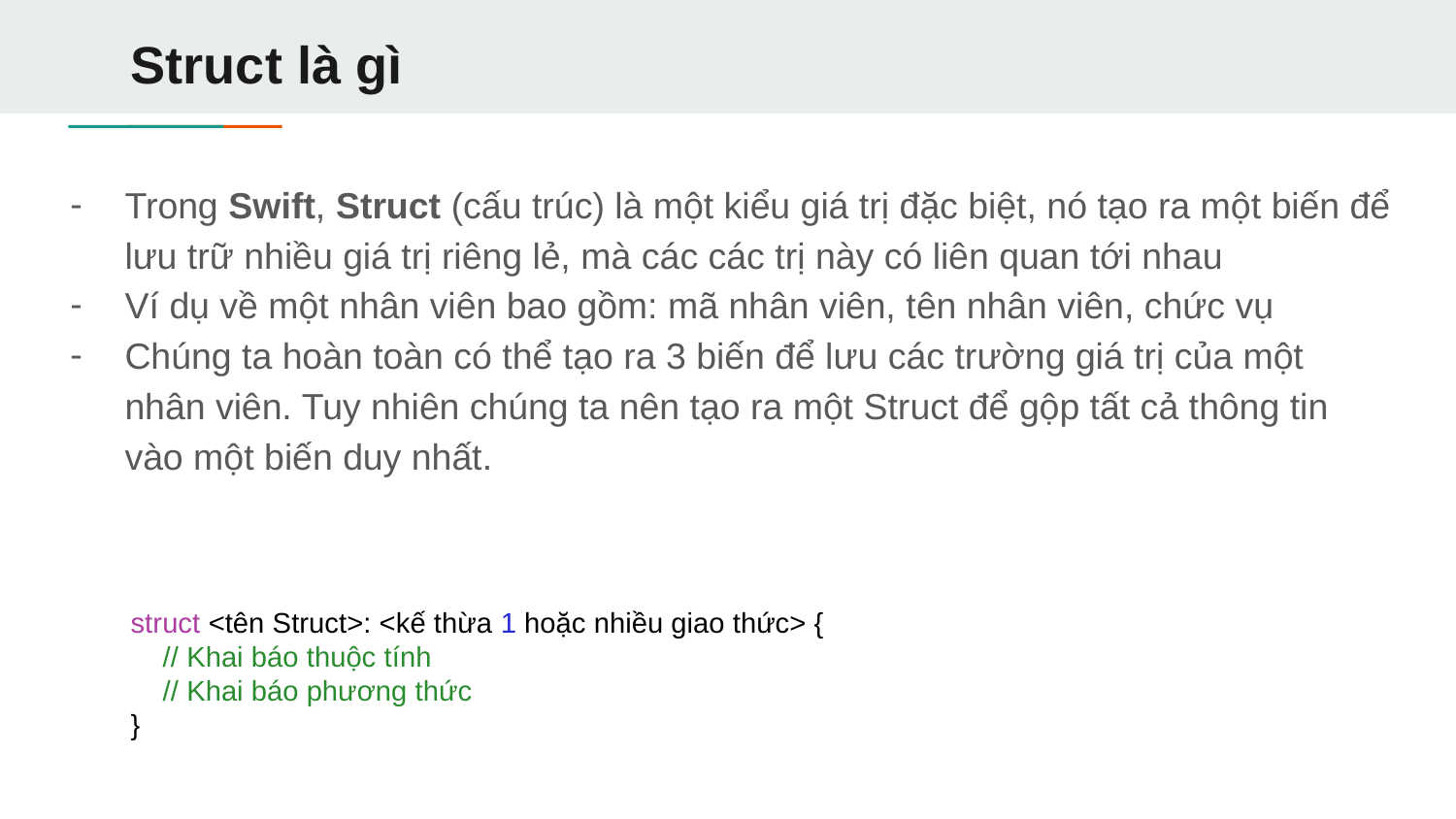

# Struct là gì
Trong Swift, Struct (cấu trúc) là một kiểu giá trị đặc biệt, nó tạo ra một biến để lưu trữ nhiều giá trị riêng lẻ, mà các các trị này có liên quan tới nhau
Ví dụ về một nhân viên bao gồm: mã nhân viên, tên nhân viên, chức vụ
Chúng ta hoàn toàn có thể tạo ra 3 biến để lưu các trường giá trị của một nhân viên. Tuy nhiên chúng ta nên tạo ra một Struct để gộp tất cả thông tin vào một biến duy nhất.
struct <tên Struct>: <kế thừa 1 hoặc nhiều giao thức> {
    // Khai báo thuộc tính
    // Khai báo phương thức
}